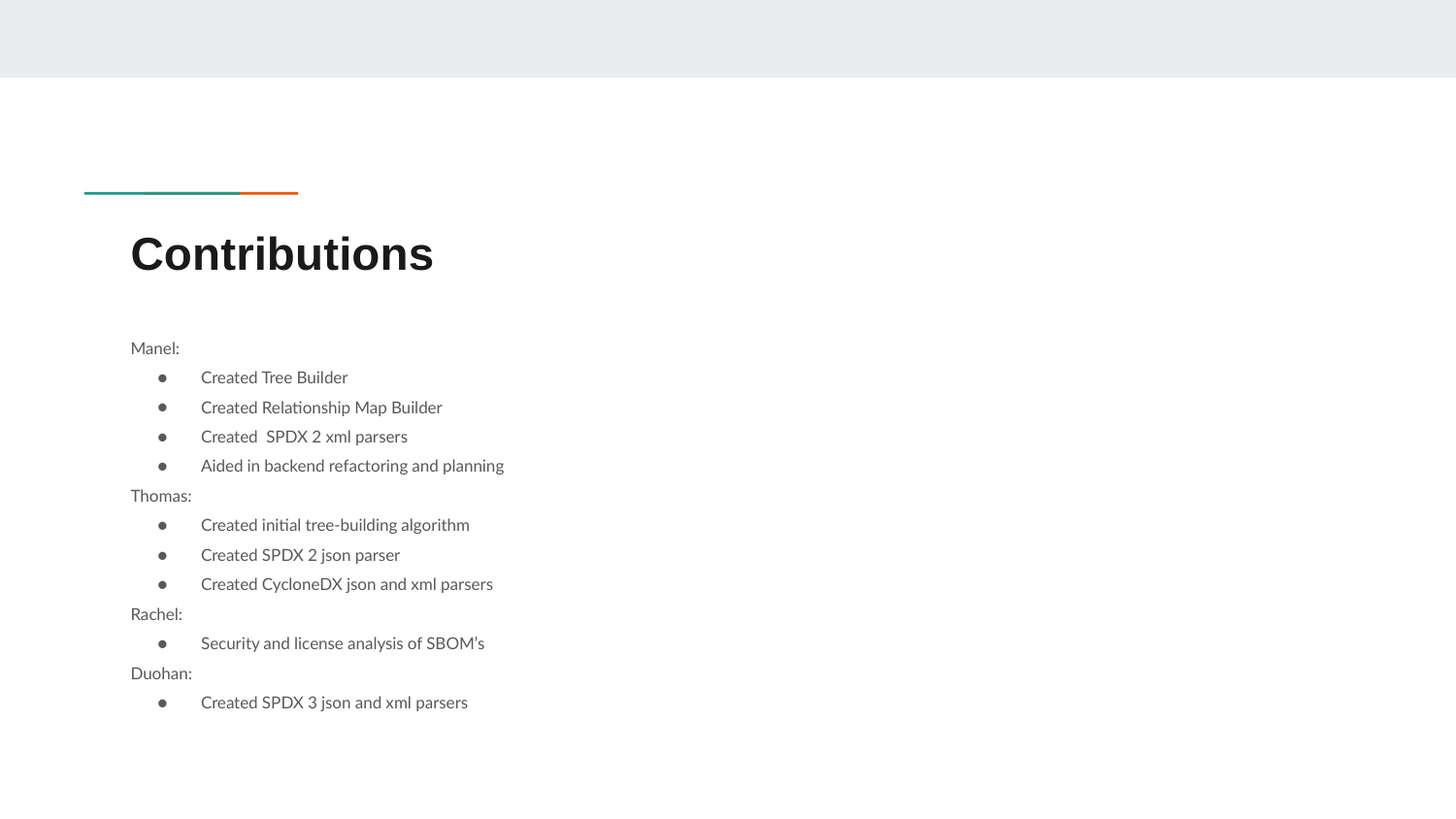

# Contributions
Manel:
Created Tree Builder
Created Relationship Map Builder
Created  SPDX 2 xml parsers
Aided in backend refactoring and planning
Thomas:
Created initial tree-building algorithm
Created SPDX 2 json parser
Created CycloneDX json and xml parsers
Rachel:
Security and license analysis of SBOM’s
Duohan:
Created SPDX 3 json and xml parsers